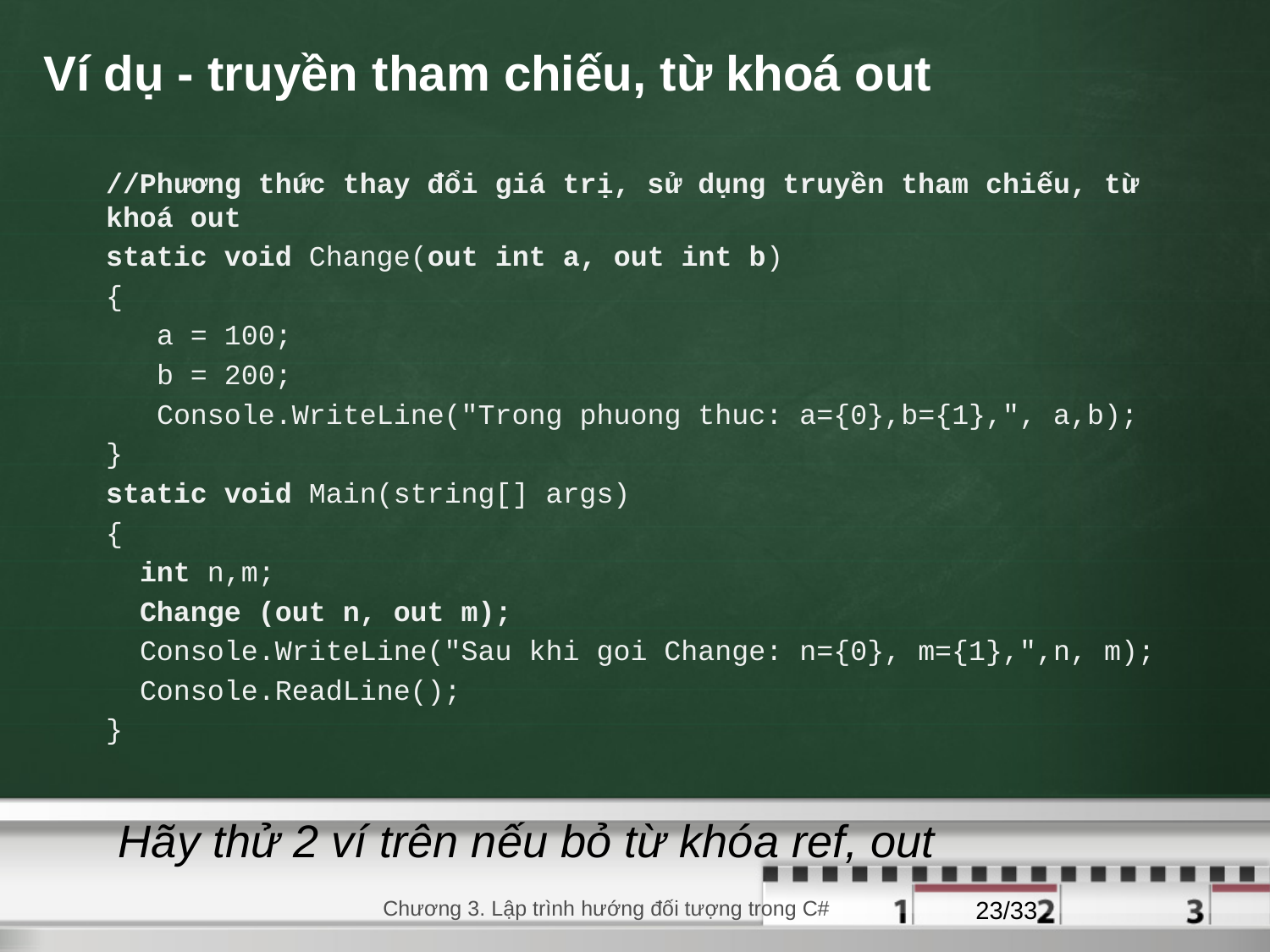

# Ví dụ - truyền tham chiếu, từ khoá out
//Phương thức thay đổi giá trị, sử dụng truyền tham chiếu, từ khoá out
static void Change(out int a, out int b)
{
   a = 100;
   b = 200;
   Console.WriteLine("Trong phuong thuc: a={0},b={1},", a,b);
}
static void Main(string[] args)
{
  int n,m;
  Change (out n, out m);
  Console.WriteLine("Sau khi goi Change: n={0}, m={1},",n, m);
  Console.ReadLine();
}
Hãy thử 2 ví trên nếu bỏ từ khóa ref, out
29/08/2020
Chương 3. Lập trình hướng đối tượng trong C#
23/33